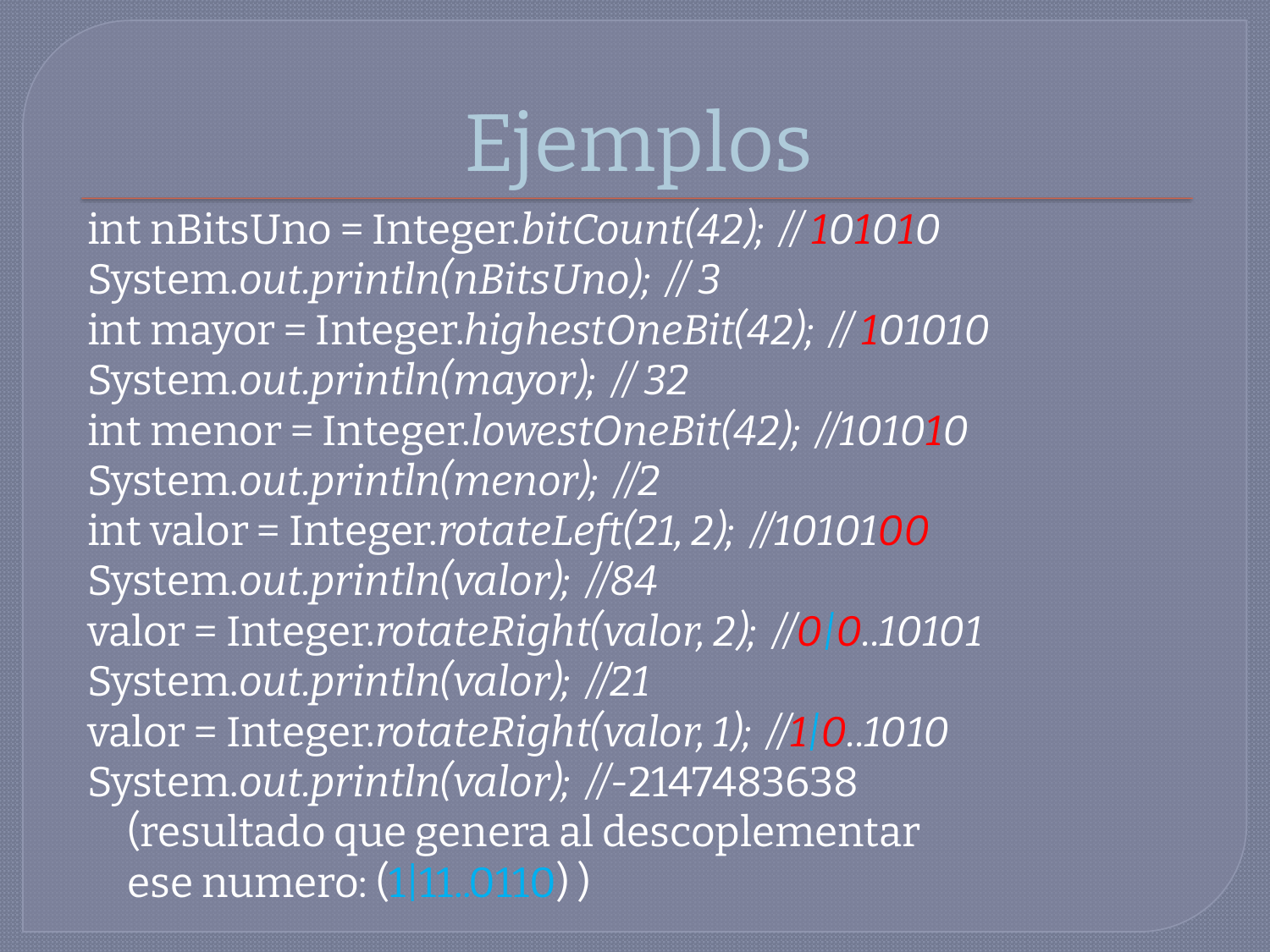

# Ejemplos
int nBitsUno = Integer.bitCount(42);  // 101010
System.out.println(nBitsUno);  // 3
int mayor = Integer.highestOneBit(42);  // 101010
System.out.println(mayor);  // 32
int menor = Integer.lowestOneBit(42);  //101010
System.out.println(menor);  //2
int valor = Integer.rotateLeft(21, 2);  //1010100
System.out.println(valor);  //84
valor = Integer.rotateRight(valor, 2);  //0|0..10101
System.out.println(valor);  //21
valor = Integer.rotateRight(valor, 1);  //1|0..1010
System.out.println(valor);  //-2147483638
(resultado que genera al descoplementar
ese numero: (1|11..0110) )